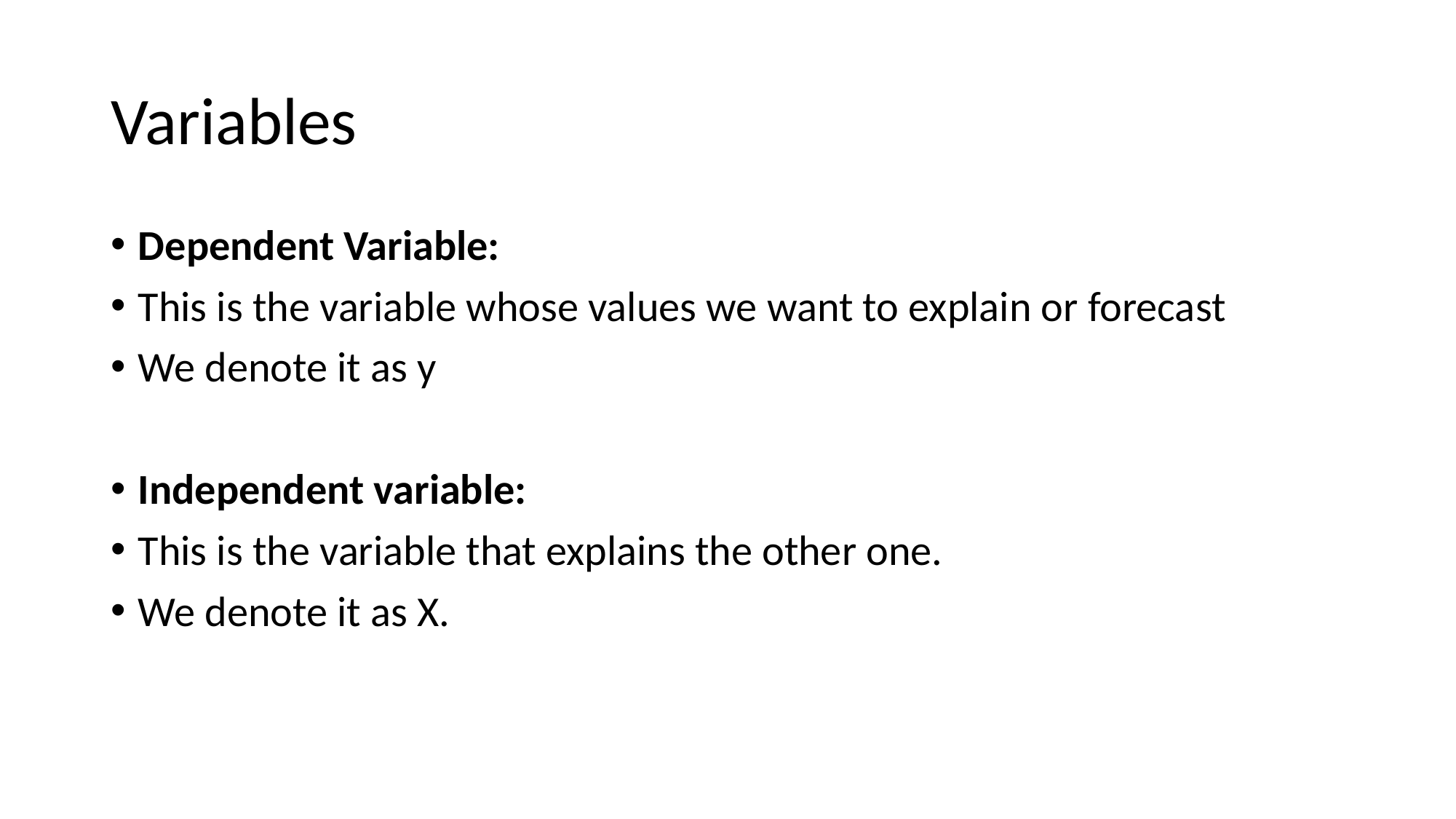

# Variables
Dependent Variable:
This is the variable whose values we want to explain or forecast
We denote it as y

Independent variable:
This is the variable that explains the other one.
We denote it as X.